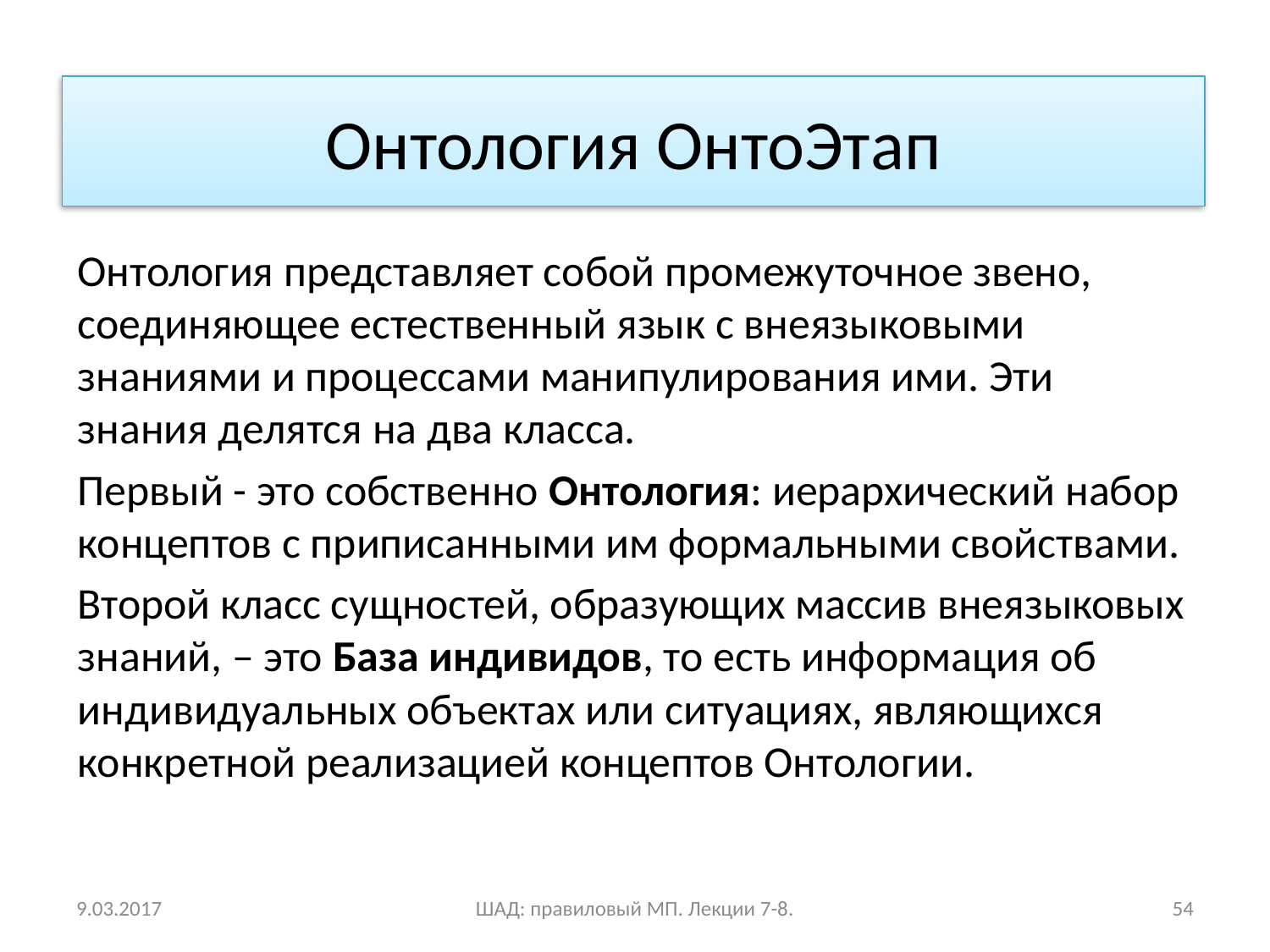

# Онтология ОнтоЭтап
Онтология представляет собой промежуточное звено, соединяющее естественный язык с внеязыковыми знаниями и процессами манипулирования ими. Эти знания делятся на два класса.
Первый - это собственно Онтология: иерархический набор концептов с приписанными им формальными свойствами.
Второй класс сущностей, образующих массив внеязыковых знаний, – это База индивидов, то есть информация об индивидуальных объектах или ситуациях, являющихся конкретной реализацией концептов Онтологии.
9.03.2017
ШАД: правиловый МП. Лекции 7-8.
54